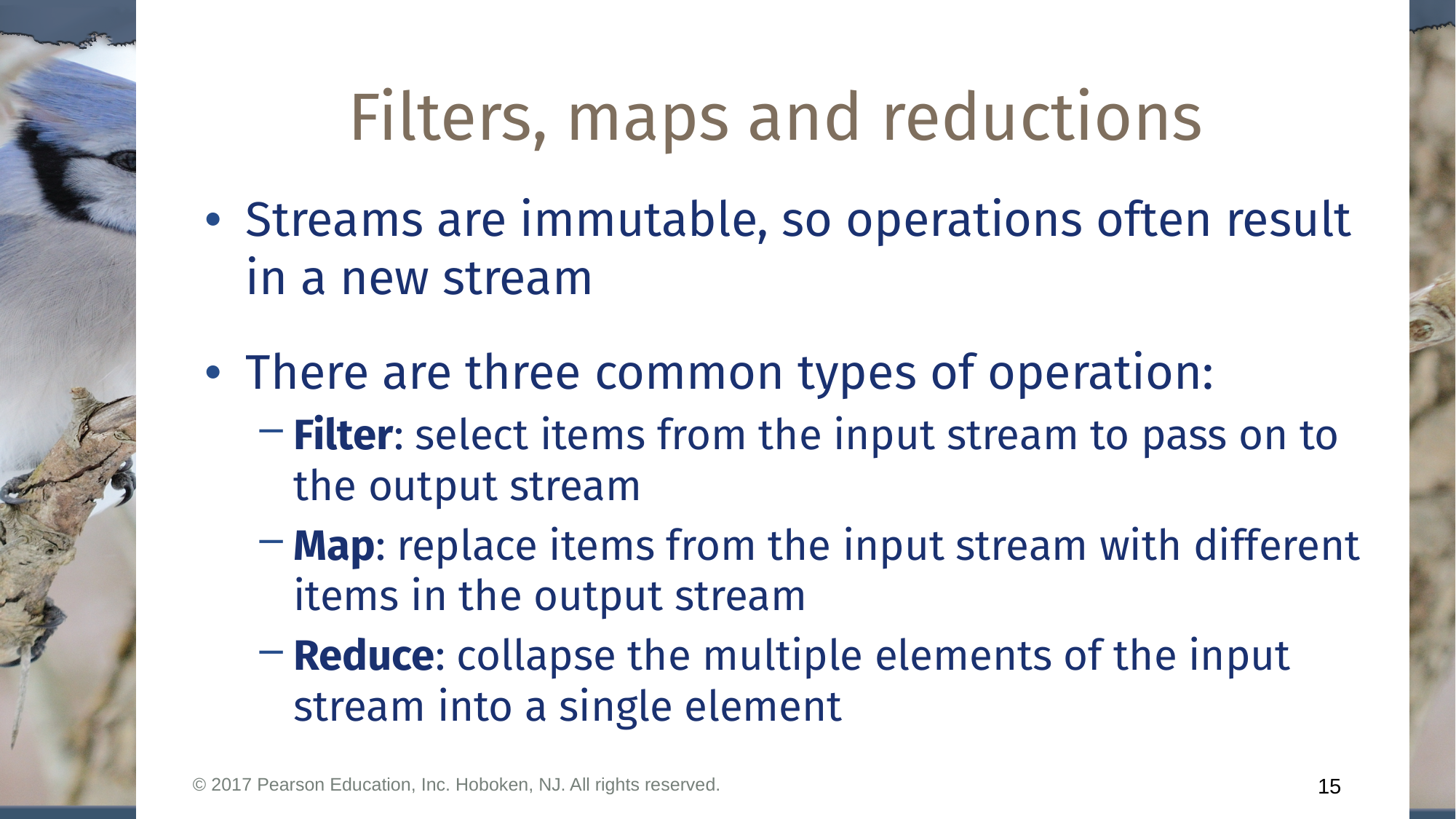

# Filters, maps and reductions
Streams are immutable, so operations often result in a new stream
There are three common types of operation:
Filter: select items from the input stream to pass on to the output stream
Map: replace items from the input stream with different items in the output stream
Reduce: collapse the multiple elements of the input stream into a single element
© 2017 Pearson Education, Inc. Hoboken, NJ. All rights reserved.